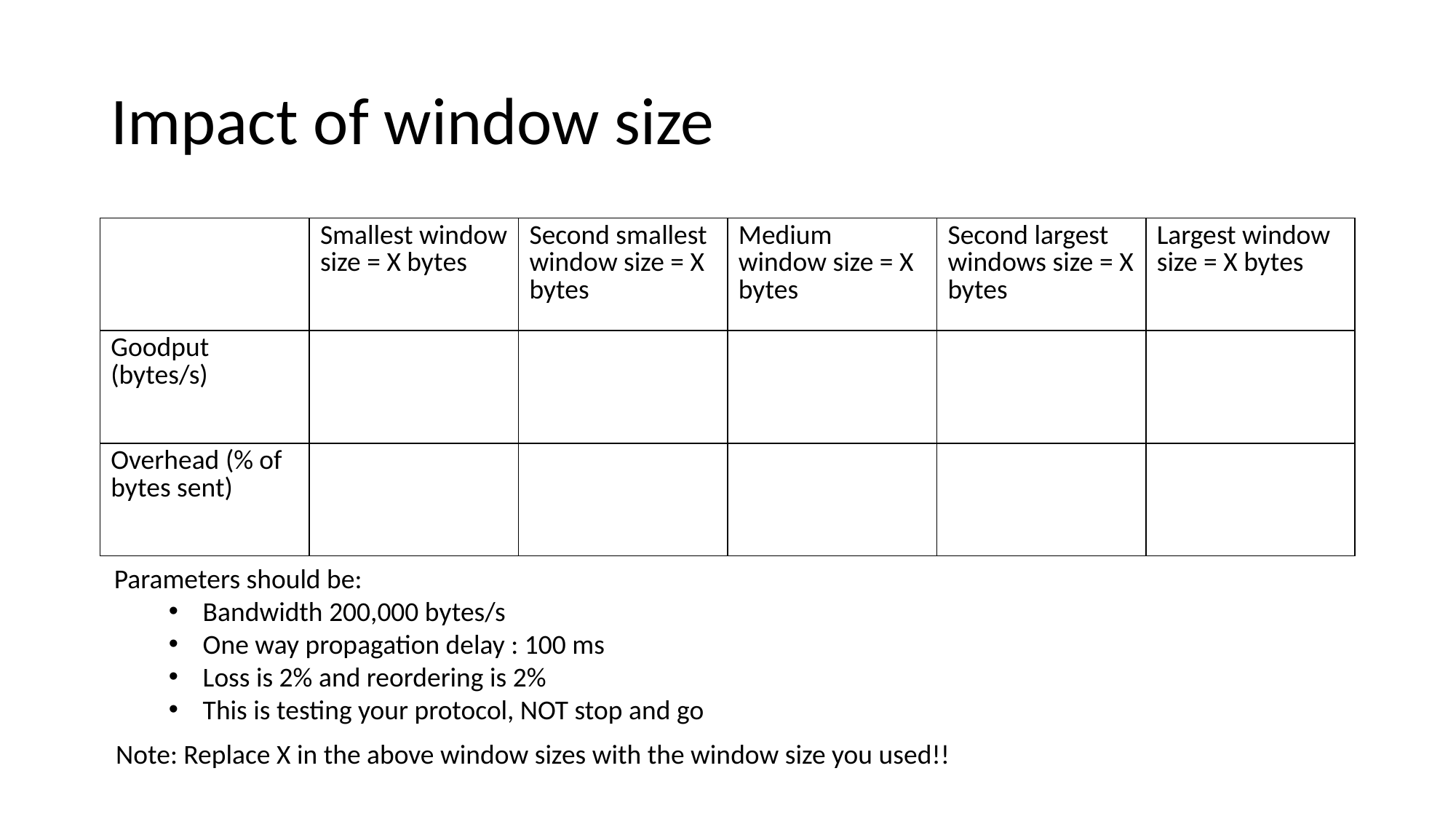

# Impact of window size
|  | Smallest window size = X bytes | Second smallest window size = X bytes | Medium window size = X bytes | Second largest windows size = X bytes | Largest window size = X bytes |
| --- | --- | --- | --- | --- | --- |
| Goodput (bytes/s) |  |  |  |  |  |
| Overhead (% of bytes sent) |  |  |  |  |  |
Parameters should be:
Bandwidth 200,000 bytes/s
One way propagation delay : 100 ms
Loss is 2% and reordering is 2%
This is testing your protocol, NOT stop and go

Note: Replace X in the above window sizes with the window size you used!!